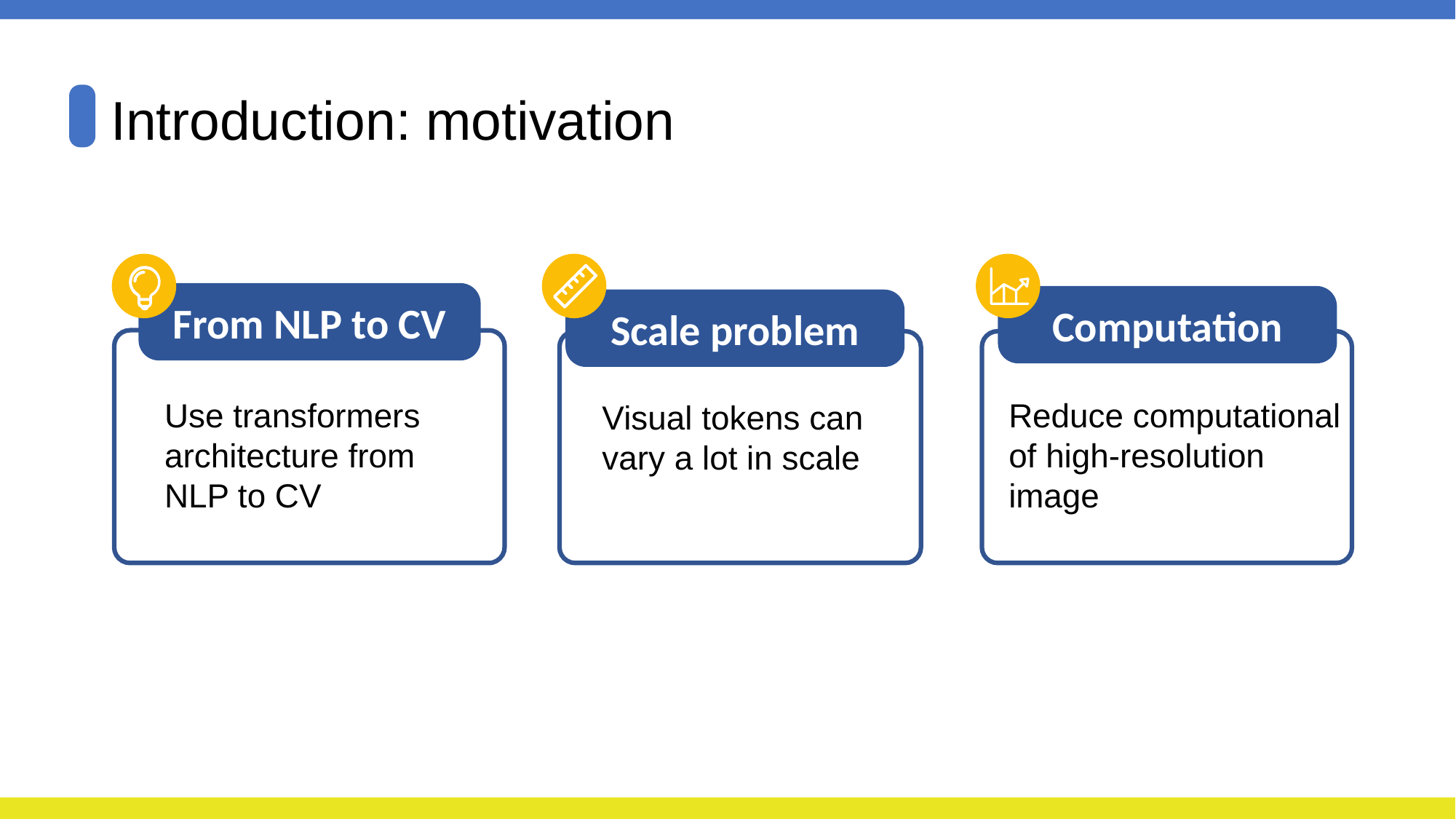

# Introduction: motivation

From NLP to CV

Scale problem

Computation

Use transformers architecture from NLP to CV
Reduce computational of high-resolution image
Visual tokens can vary a lot in scale